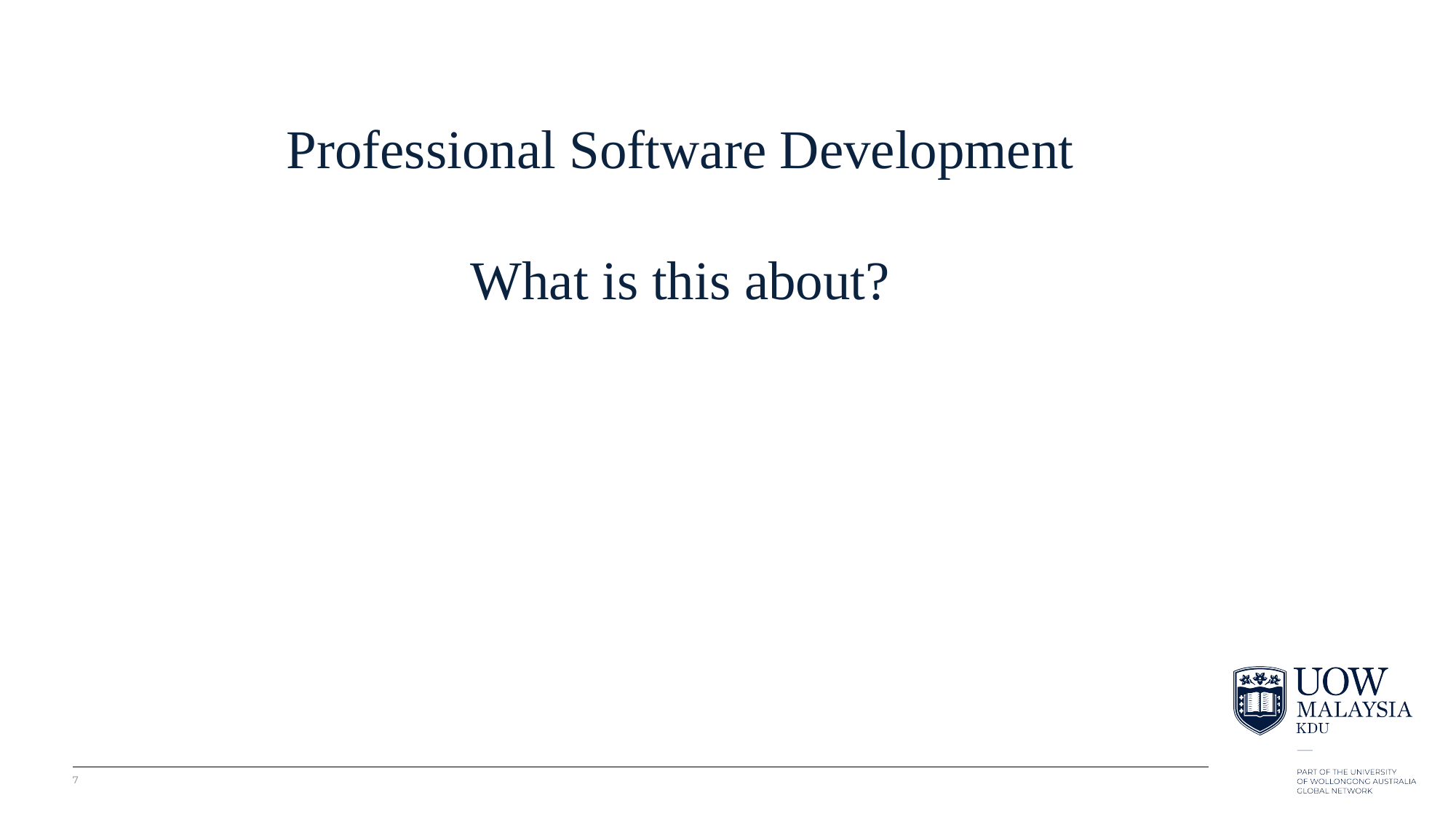

7
# Professional Software Development What is this about?